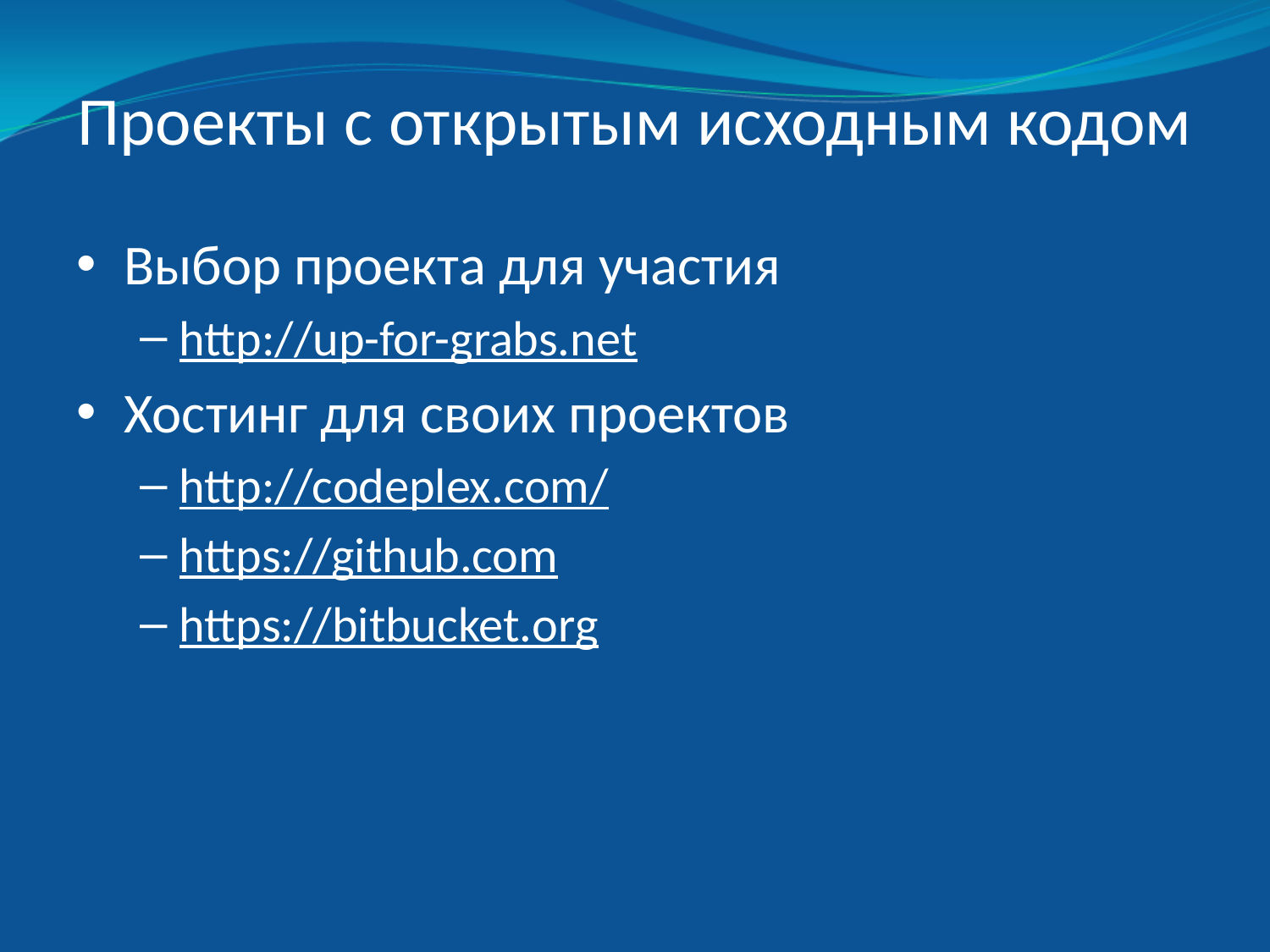

# Проекты с открытым исходным кодом
Выбор проекта для участия
http://up-for-grabs.net
Хостинг для своих проектов
http://codeplex.com/
https://github.com
https://bitbucket.org